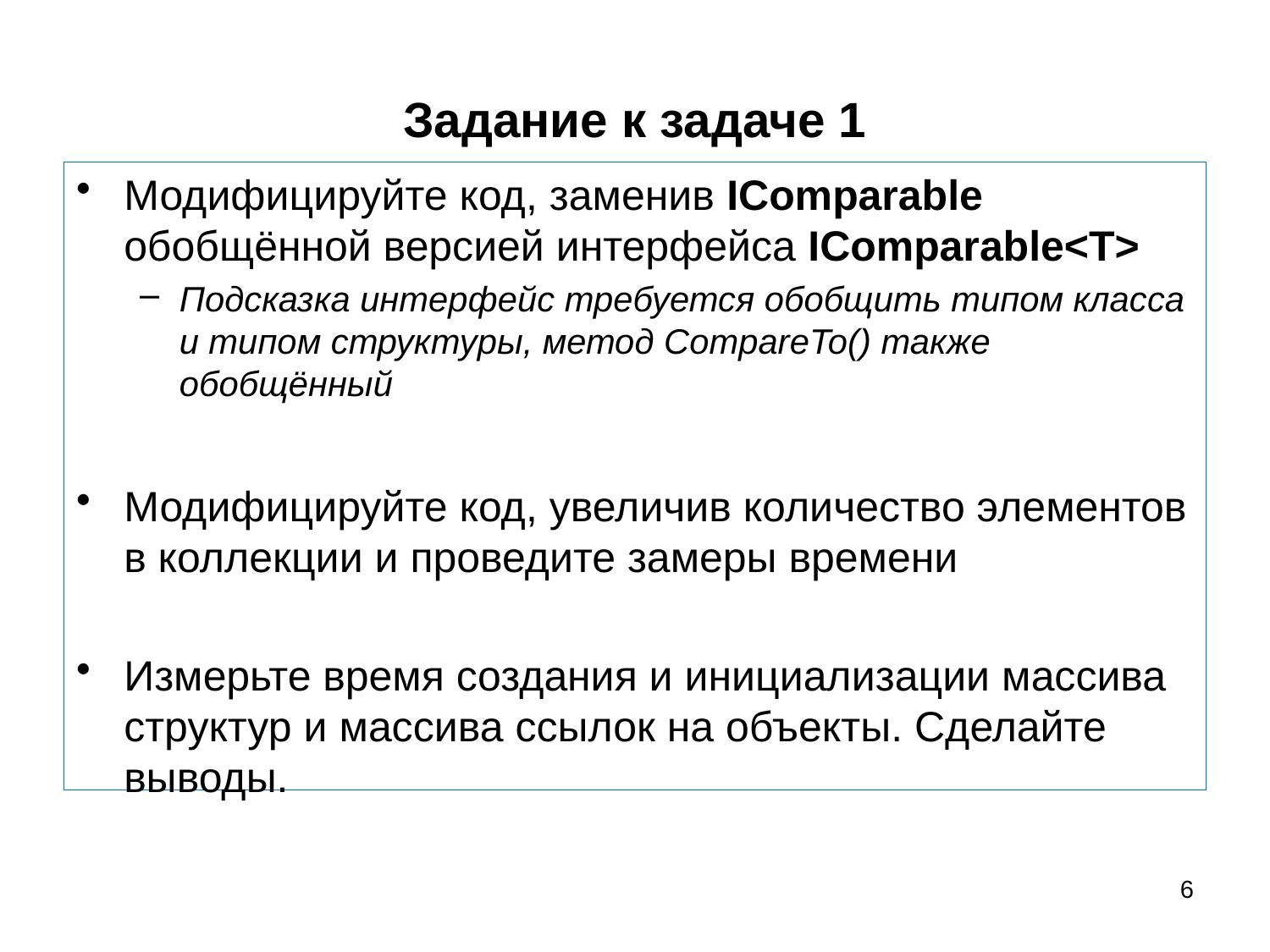

# Задание к задаче 1
Модифицируйте код, заменив IComparable обобщённой версией интерфейса IComparable<T>
Подсказка интерфейс требуется обобщить типом класса и типом структуры, метод CompareTo() также обобщённый

Модифицируйте код, увеличив количество элементов в коллекции и проведите замеры времени

Измерьте время создания и инициализации массива структур и массива ссылок на объекты. Сделайте выводы.
6